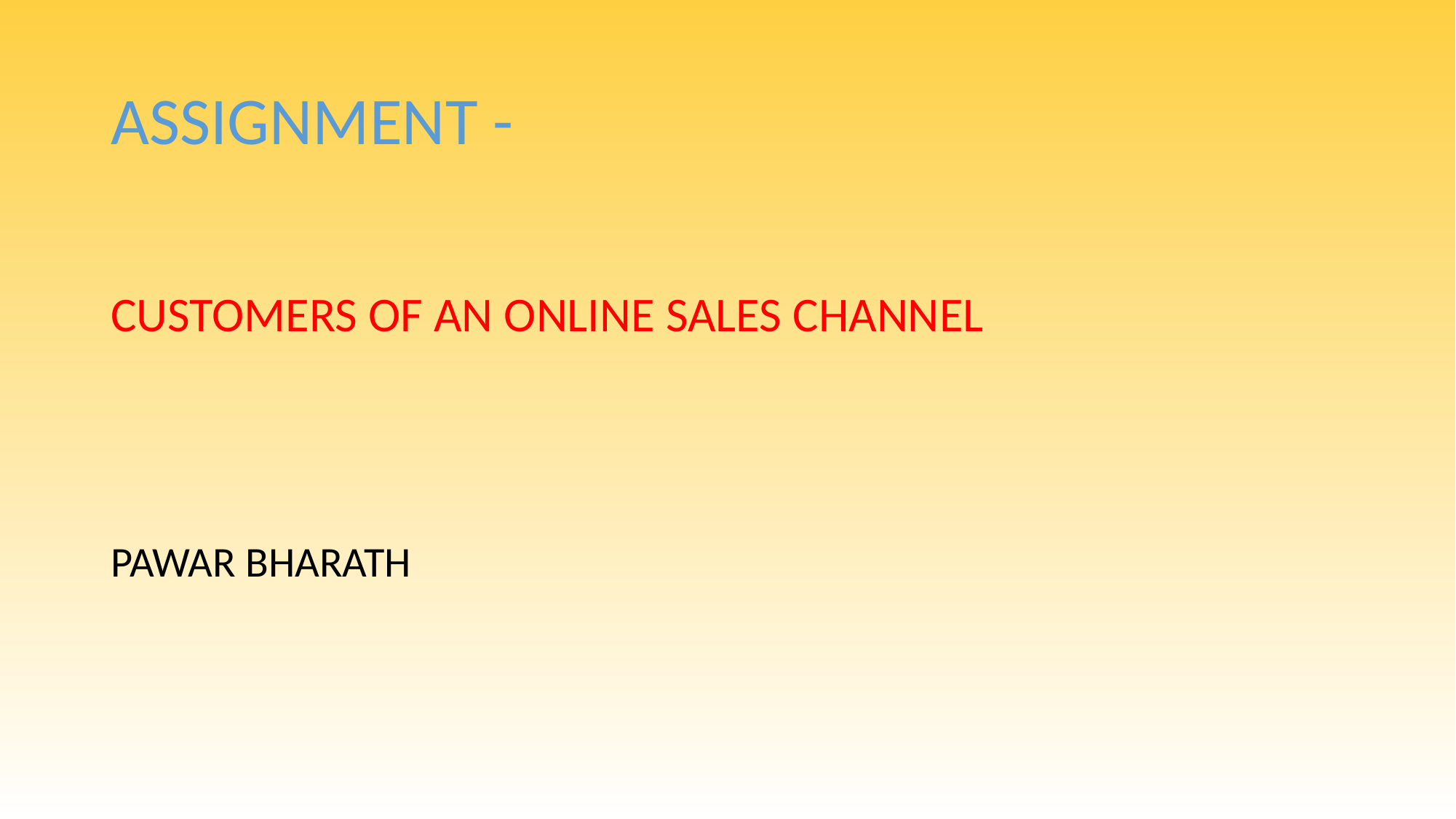

# ASSIGNMENT -

CUSTOMERS OF AN ONLINE SALES CHANNEL

PAWAR BHARATH

1